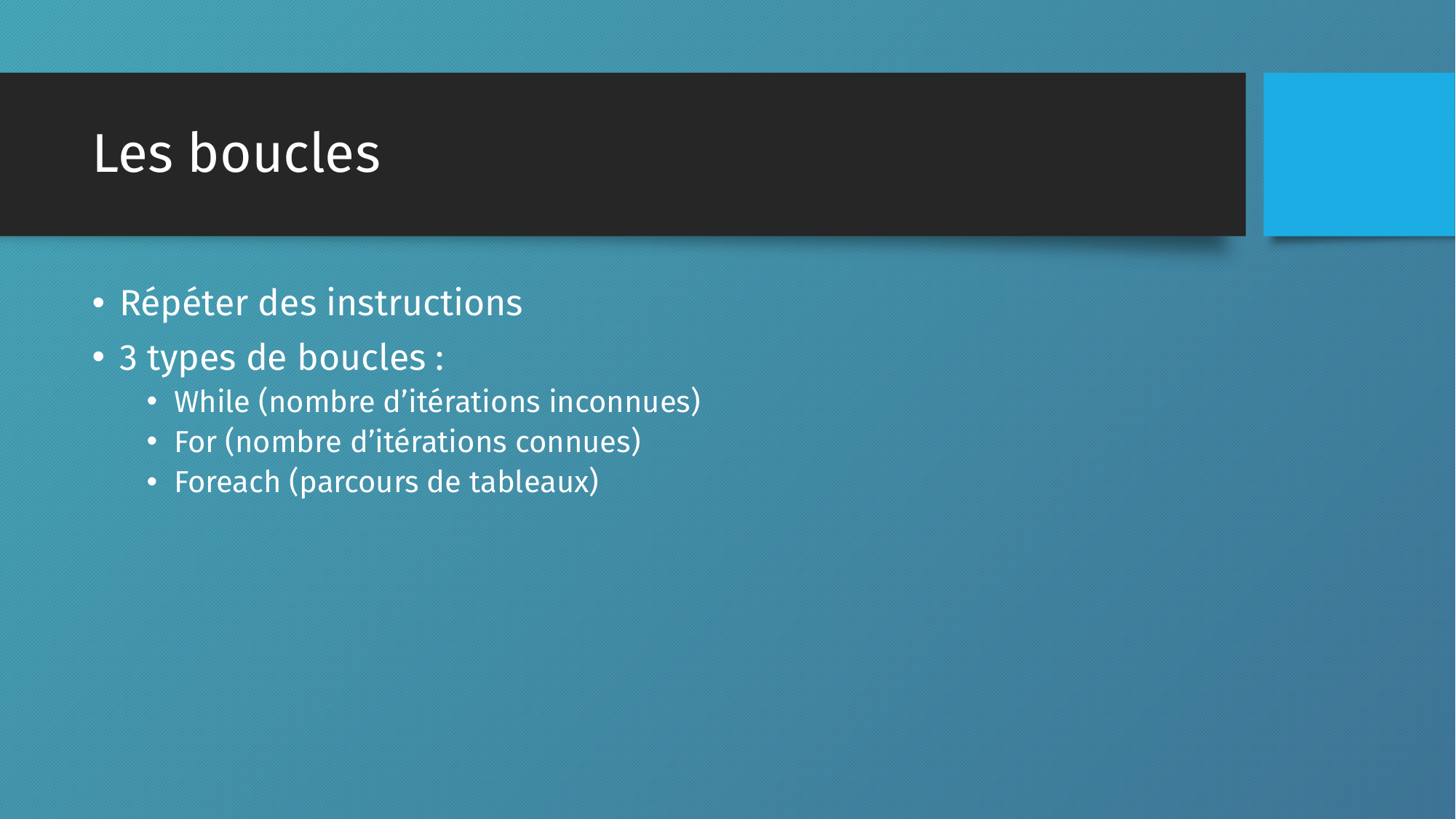

# Les boucles
Répéter des instructions
3 types de boucles :
While (nombre d’itérations inconnues)
For (nombre d’itérations connues)
Foreach (parcours de tableaux)